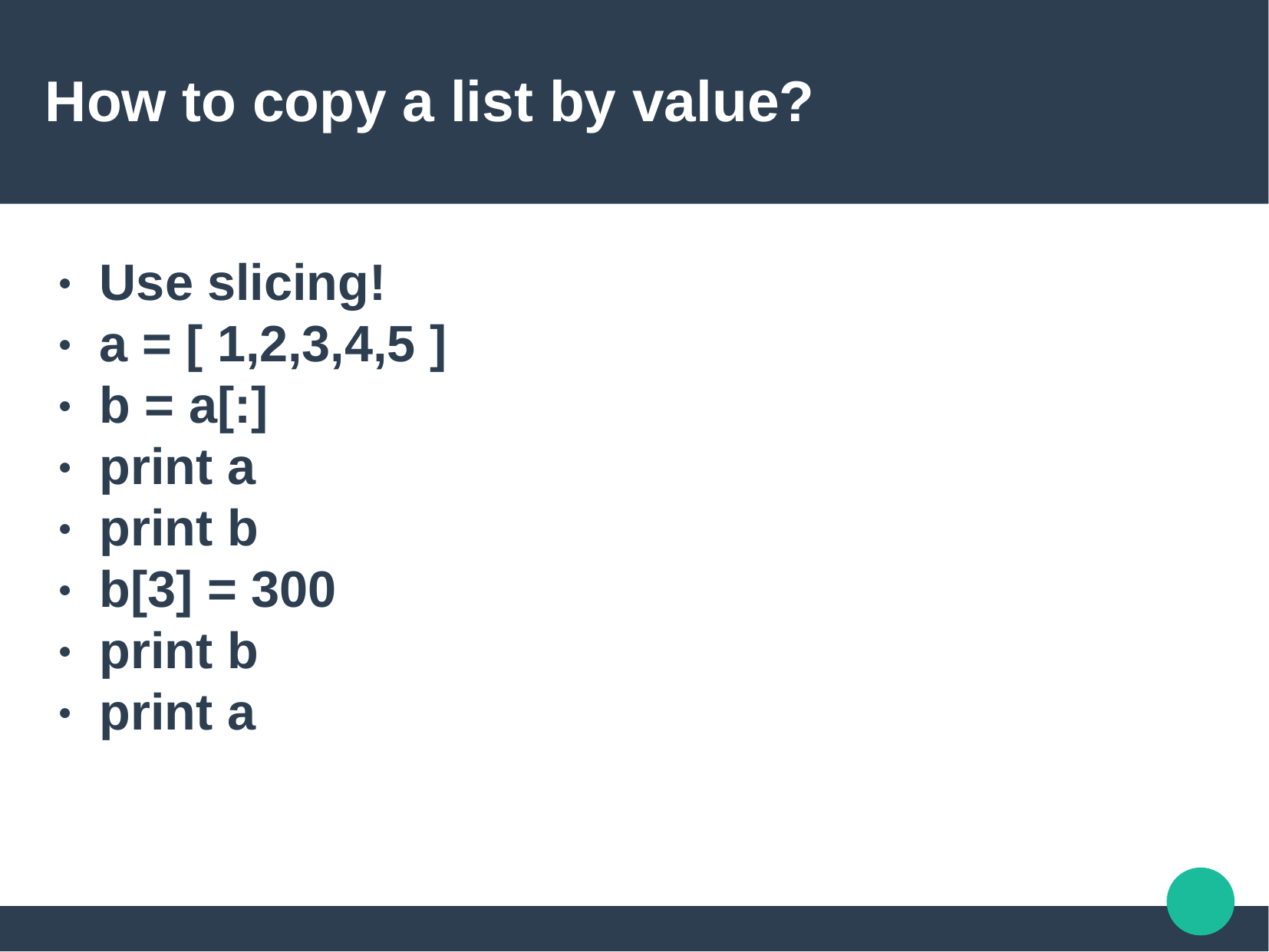

How to copy a list by value?
Use slicing!
a = [ 1,2,3,4,5 ]
b = a[:]
print a
print b
b[3] = 300
print b
print a